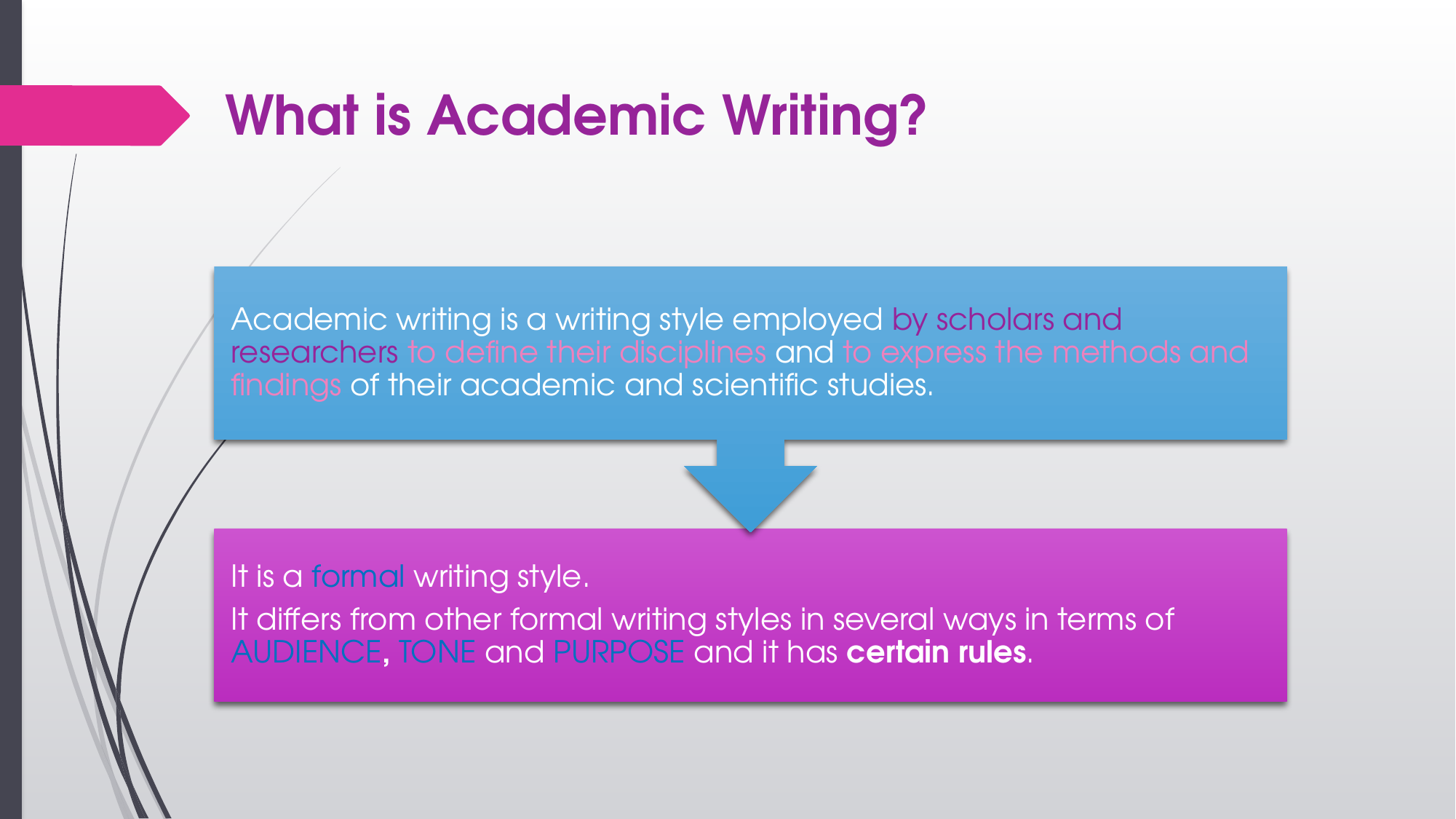

# What is Academic Writing?
It is a formal writing style.
It differs from other formal writing styles in several ways in terms of AUDIENCE, TONE and PURPOSE and it has certain rules.
Academic writing is a writing style employed by scholars and researchers to define their disciplines and to express the methods and findings of their academic and scientific studies.